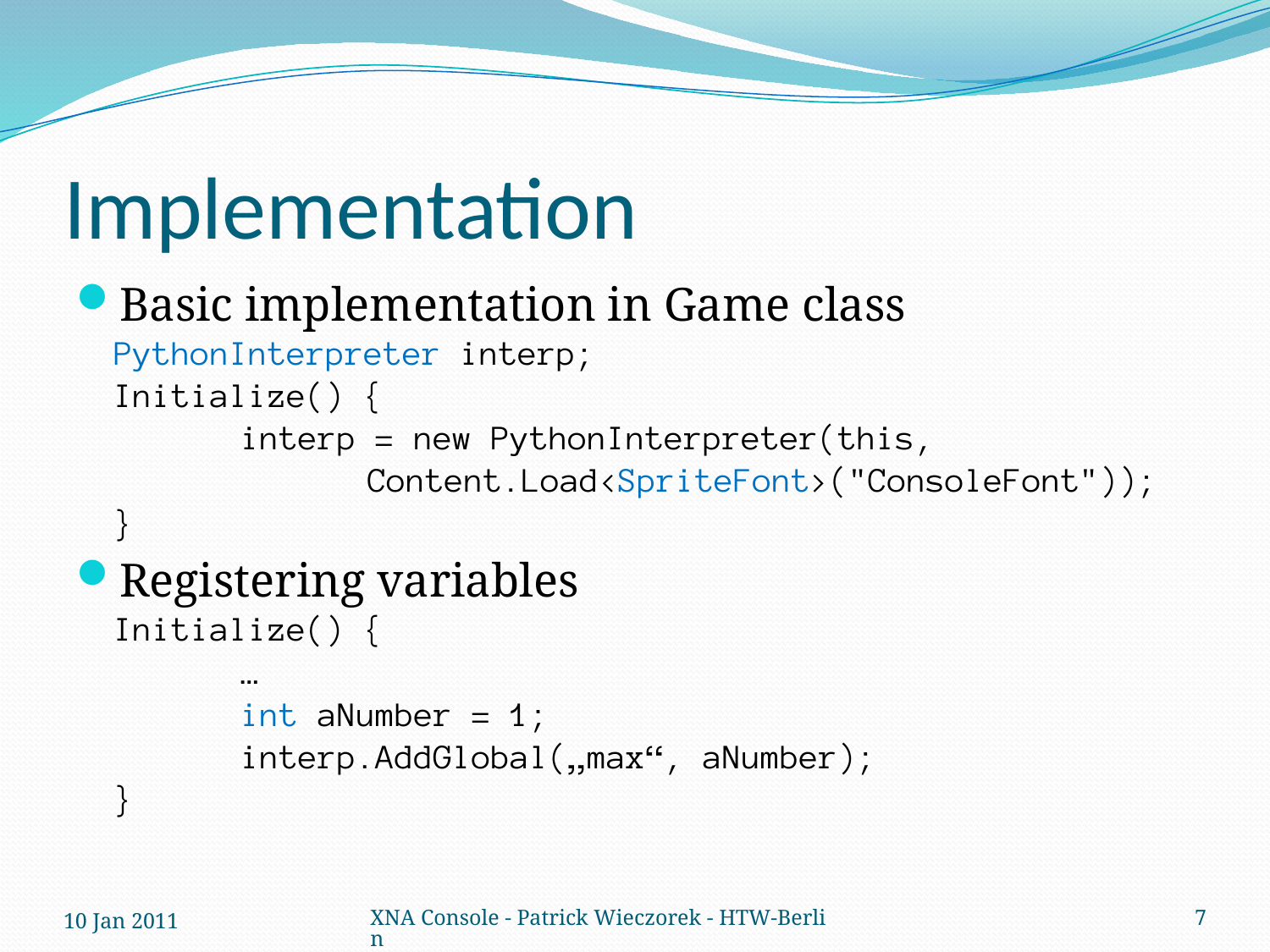

# Implementation
Basic implementation in Game class
PythonInterpreter interp;
Initialize() {
	interp = new PythonInterpreter(this, 				Content.Load<SpriteFont>("ConsoleFont"));
}
Registering variables
Initialize() {
	…
	int aNumber = 1;
	interp.AddGlobal(„max“, aNumber);
}

10 Jan 2011
XNA Console - Patrick Wieczorek - HTW-Berlin
7